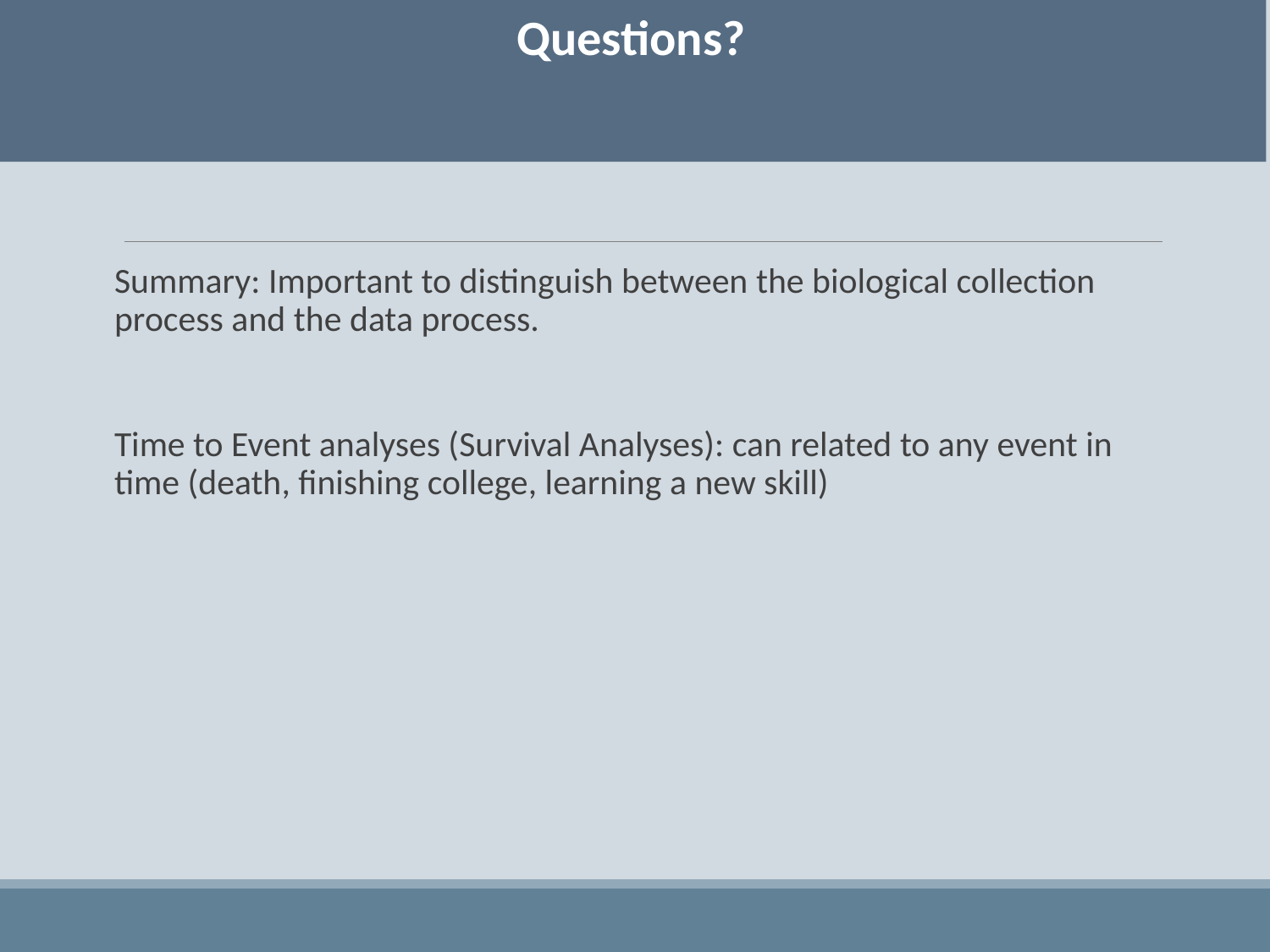

Questions?
Summary: Important to distinguish between the biological collection process and the data process.

Time to Event analyses (Survival Analyses): can related to any event in time (death, finishing college, learning a new skill)